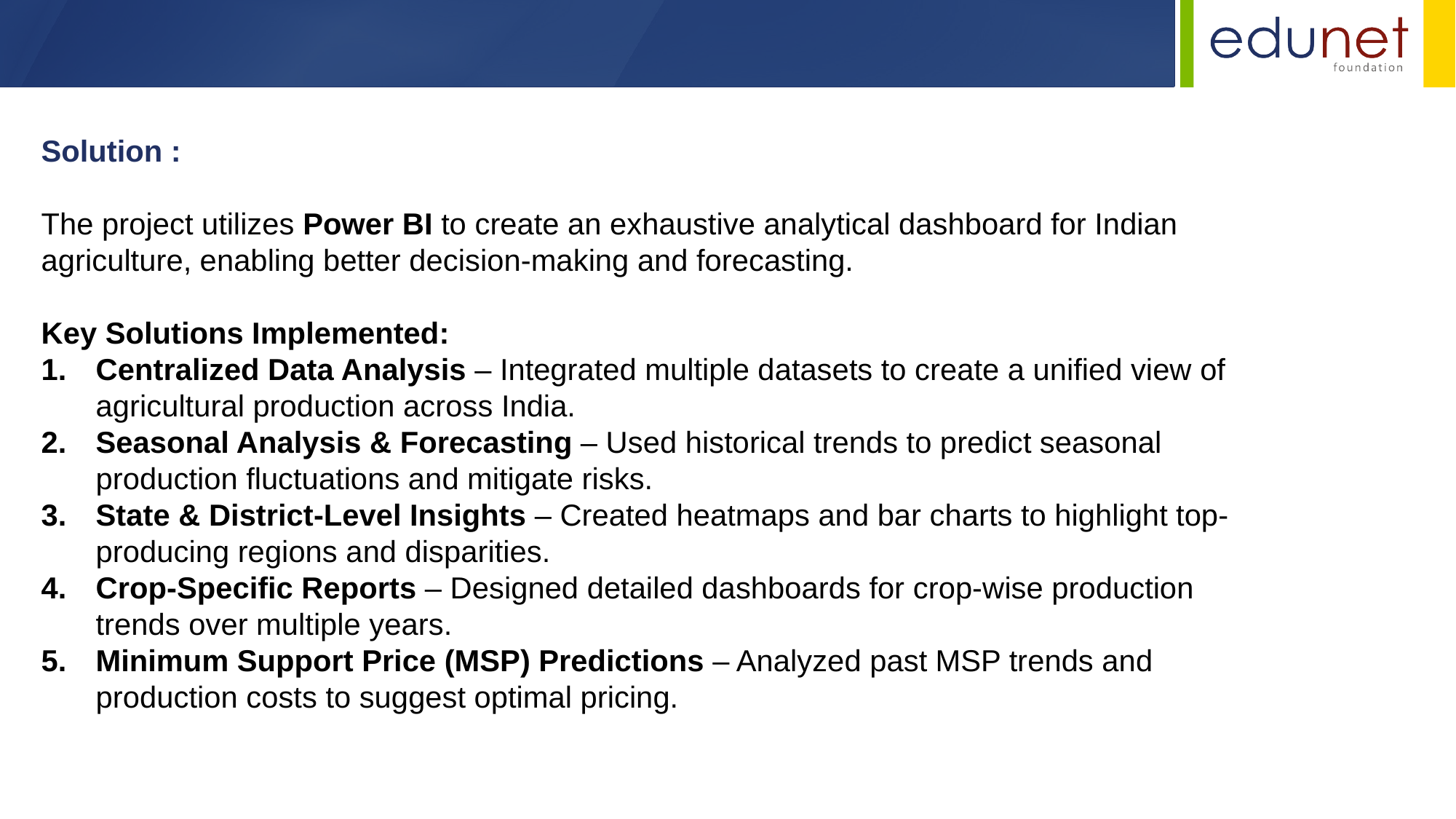

Solution :

The project utilizes Power BI to create an exhaustive analytical dashboard for Indian agriculture, enabling better decision-making and forecasting.

Key Solutions Implemented:
Centralized Data Analysis – Integrated multiple datasets to create a unified view of agricultural production across India.
Seasonal Analysis & Forecasting – Used historical trends to predict seasonal production fluctuations and mitigate risks.
State & District-Level Insights – Created heatmaps and bar charts to highlight top-producing regions and disparities.
Crop-Specific Reports – Designed detailed dashboards for crop-wise production trends over multiple years.
Minimum Support Price (MSP) Predictions – Analyzed past MSP trends and production costs to suggest optimal pricing.